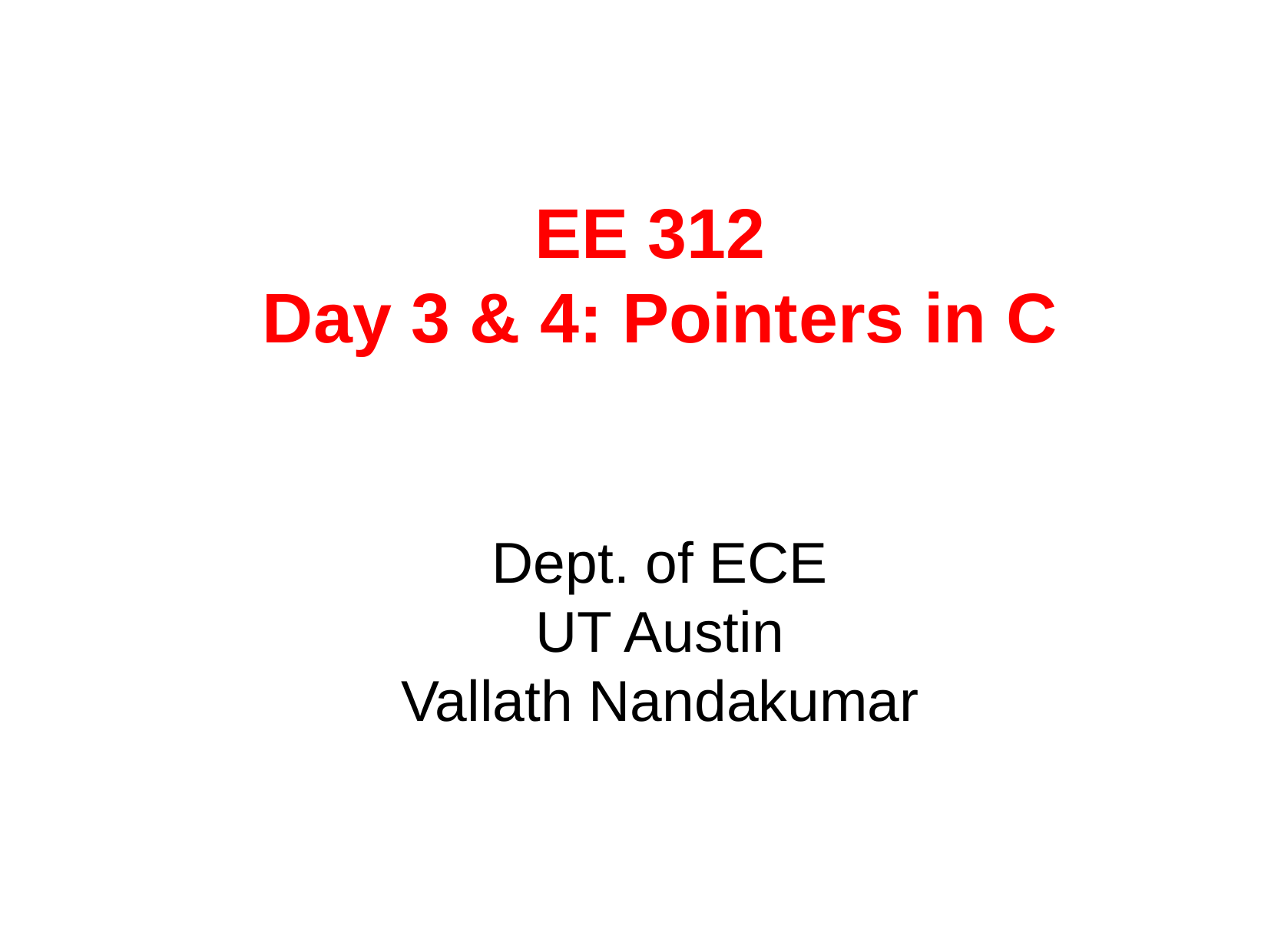

EE 312
Day 3 & 4: Pointers in C

Dept. of ECE
UT Austin
Vallath Nandakumar